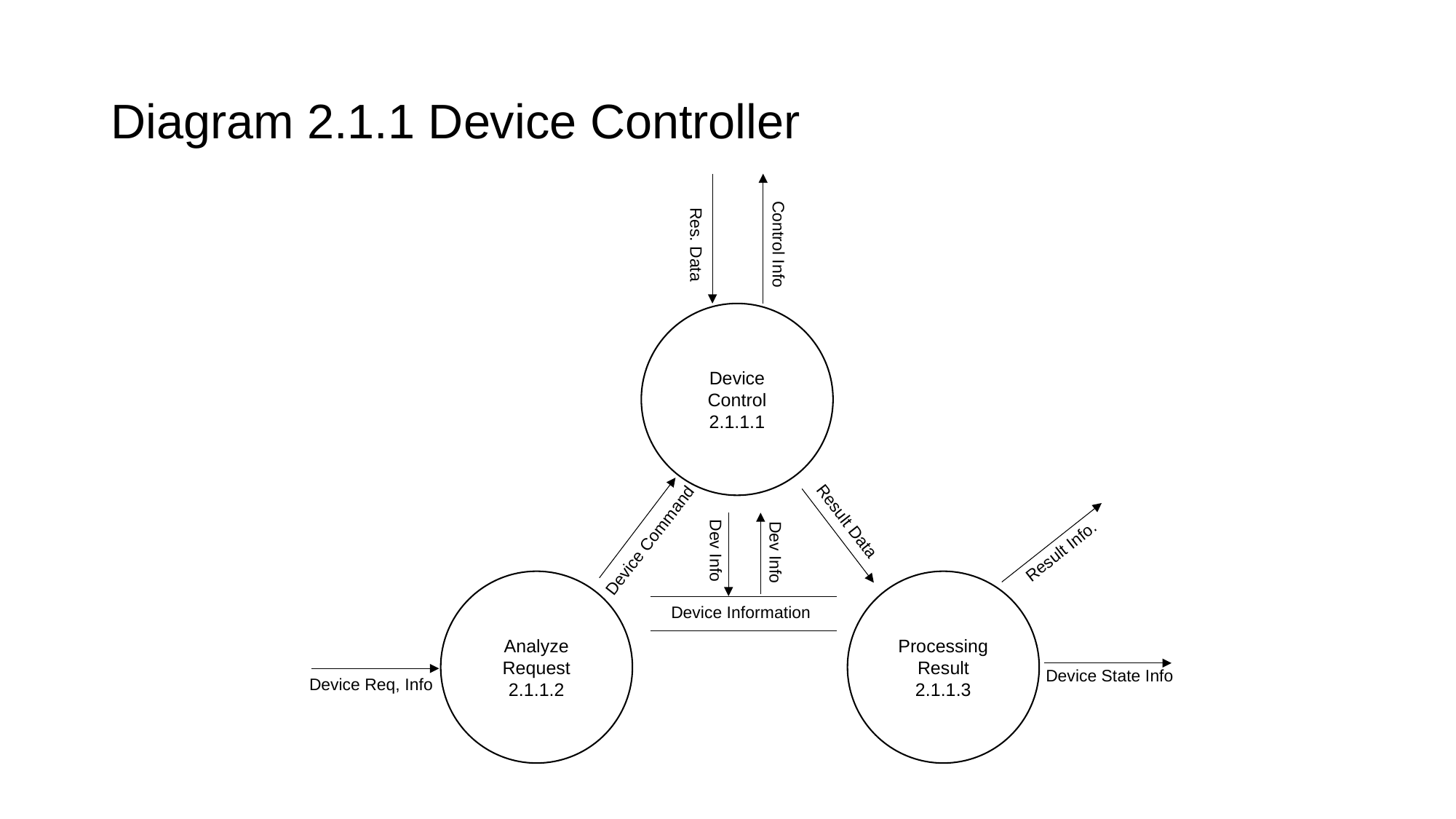

# Diagram 2.1.1 Device Controller
Res. Data
Control Info
Device
Control
2.1.1.1
Result Data
Device Command
Dev Info
Result Info.
Dev Info
Analyze
Request
2.1.1.2
Processing
Result
2.1.1.3
Device Information
Device State Info
Device Req, Info